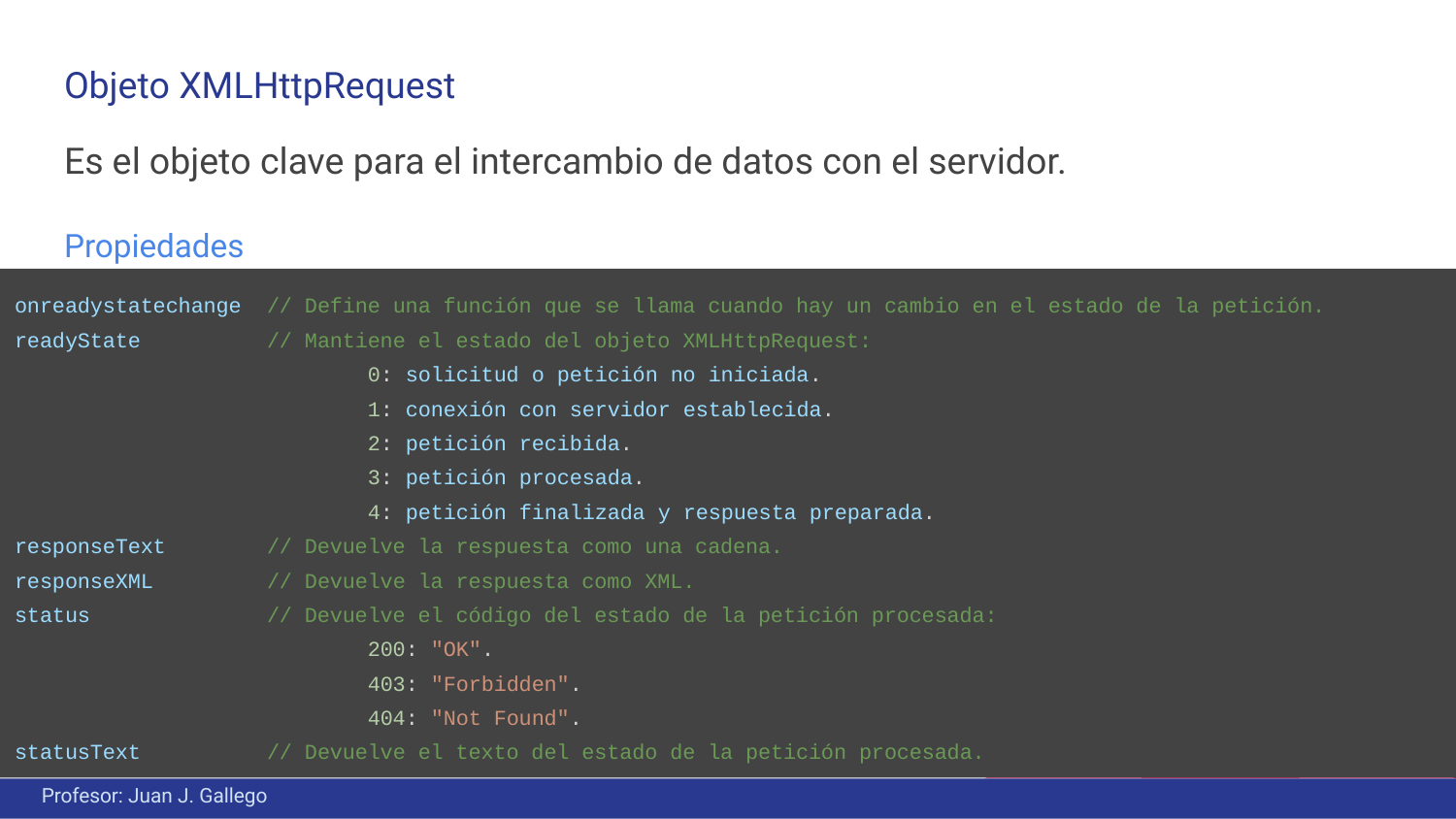

Objeto XMLHttpRequest
Es el objeto clave para el intercambio de datos con el servidor.

Propiedades

onreadystatechange  // Define una función que se llama cuando hay un cambio en el estado de la petición.
readyState          // Mantiene el estado del objeto XMLHttpRequest:
                            0: solicitud o petición no iniciada.
                            1: conexión con servidor establecida.
                            2: petición recibida.
                            3: petición procesada.
                            4: petición finalizada y respuesta preparada.
responseText        // Devuelve la respuesta como una cadena.
responseXML         // Devuelve la respuesta como XML.
status              // Devuelve el código del estado de la petición procesada:
                            200: "OK".
                            403: "Forbidden".
                            404: "Not Found".
statusText          // Devuelve el texto del estado de la petición procesada.